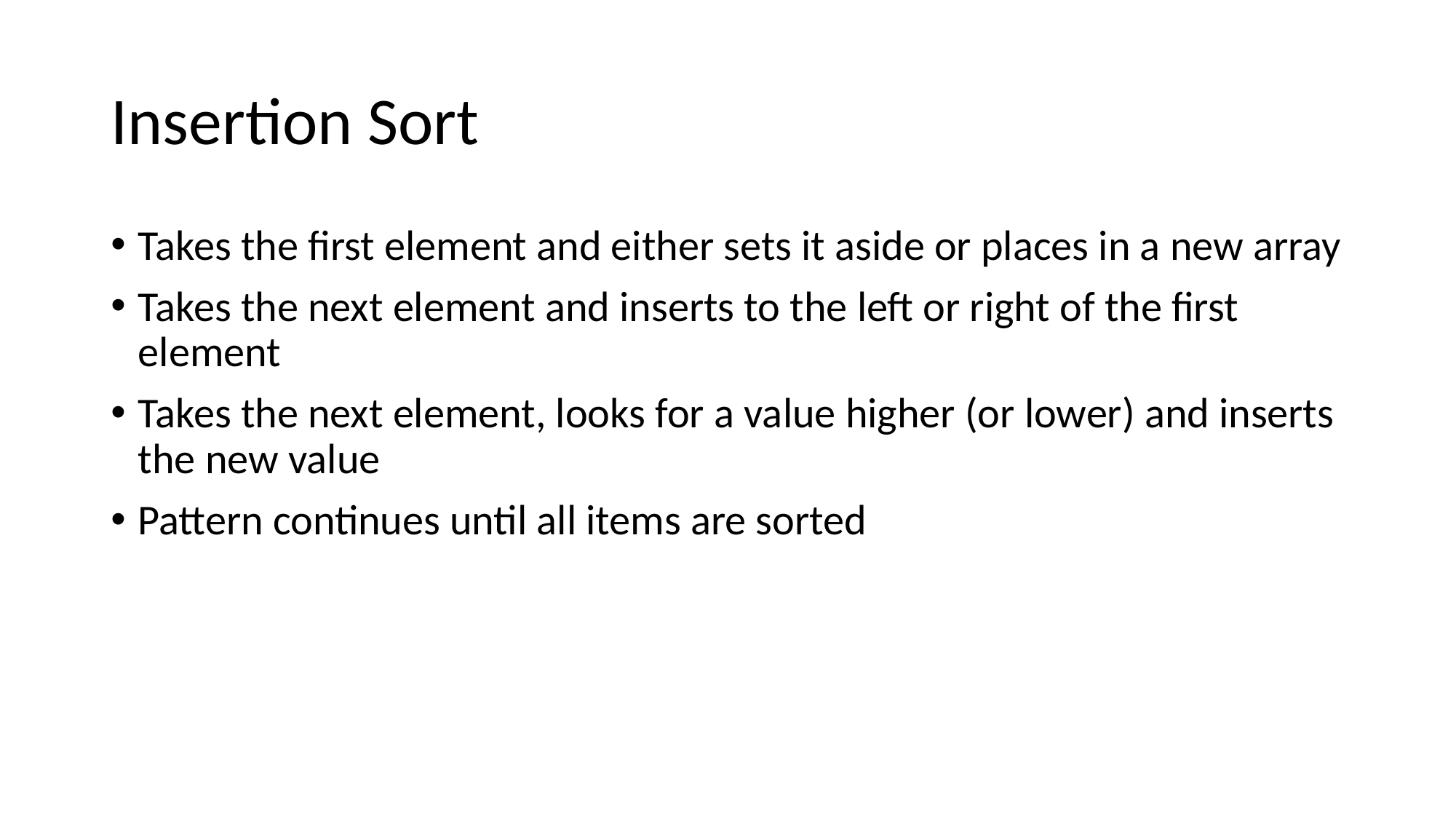

# Insertion Sort
Takes the first element and either sets it aside or places in a new array
Takes the next element and inserts to the left or right of the first element
Takes the next element, looks for a value higher (or lower) and inserts the new value
Pattern continues until all items are sorted